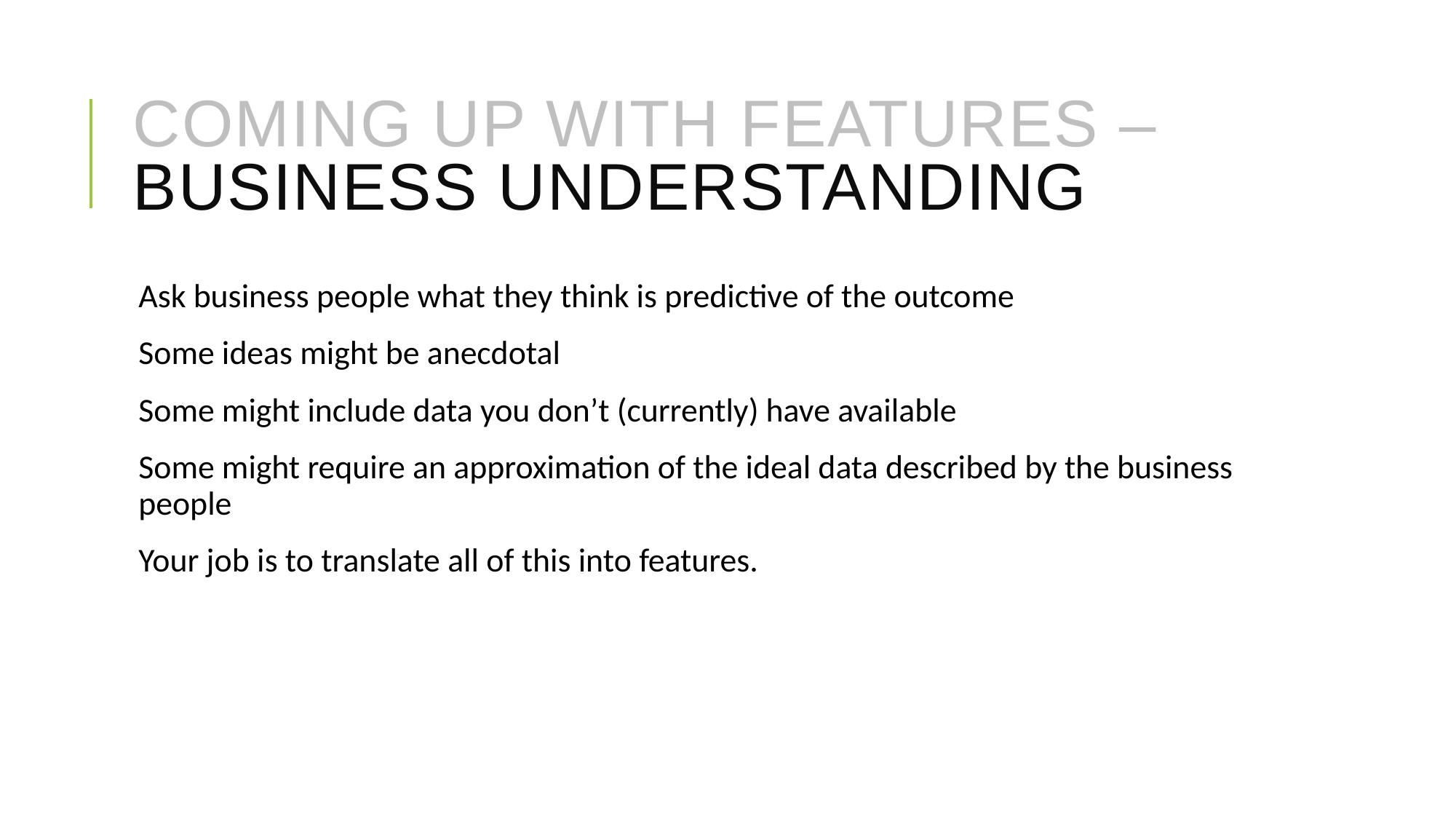

# Coming Up with Features – Business Understanding
Ask business people what they think is predictive of the outcome
Some ideas might be anecdotal
Some might include data you don’t (currently) have available
Some might require an approximation of the ideal data described by the business people
Your job is to translate all of this into features.